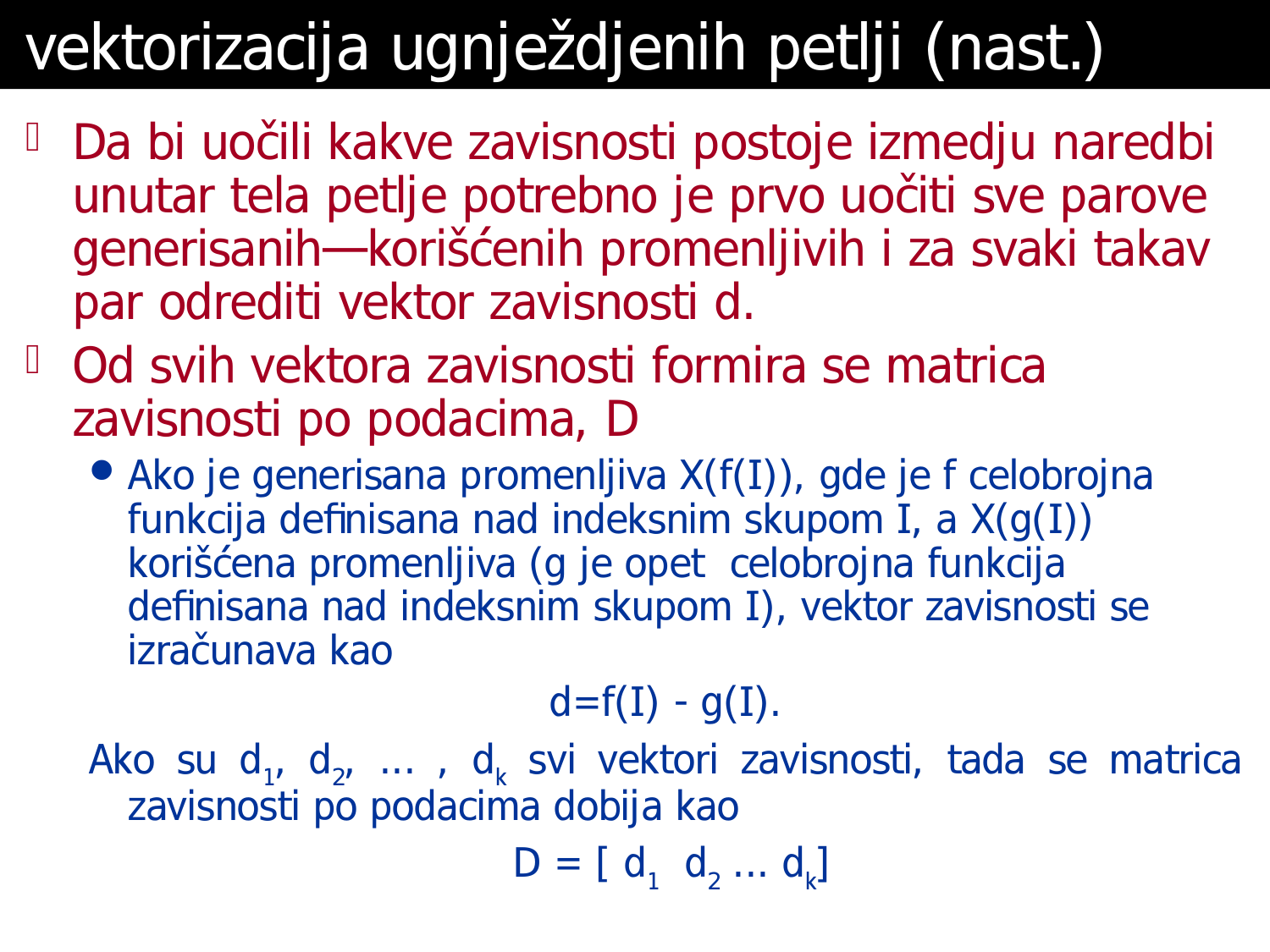

# vektorizacija ugnježdjenih petlji (nast.)
Da bi uočili kakve zavisnosti postoje izmedju naredbi unutar tela petlje potrebno je prvo uočiti sve parove generisanih—korišćenih promenljivih i za svaki takav par odrediti vektor zavisnosti d.
Od svih vektora zavisnosti formira se matrica zavisnosti po podacima, D
Ako je generisana promenljiva X(f(I)), gde je f celobrojna funkcija definisana nad indeksnim skupom I, a X(g(I)) korišćena promenljiva (g je opet  celobrojna funkcija definisana nad indeksnim skupom I), vektor zavisnosti se izračunava kao
d=f(I) - g(I).
Ako su d1, d2, ... , dk svi vektori zavisnosti, tada se matrica zavisnosti po podacima dobija kao
 D = [ d1  d2 ... dk]